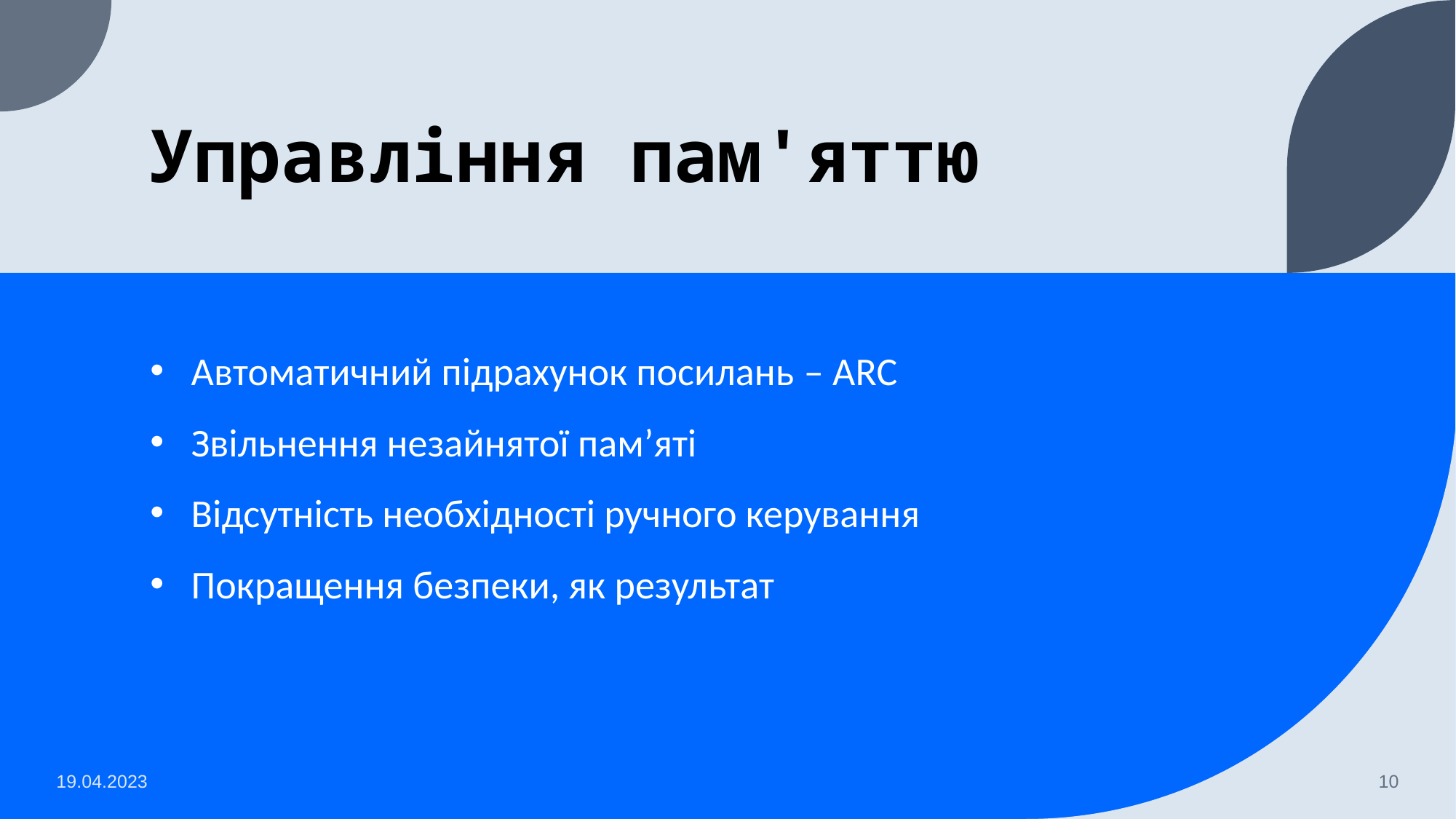

# Управління пам'яттю
Автоматичний підрахунок посилань – ARC
Звільнення незайнятої пам’яті
Відсутність необхідності ручного керування
Покращення безпеки, як результат
19.04.2023
10